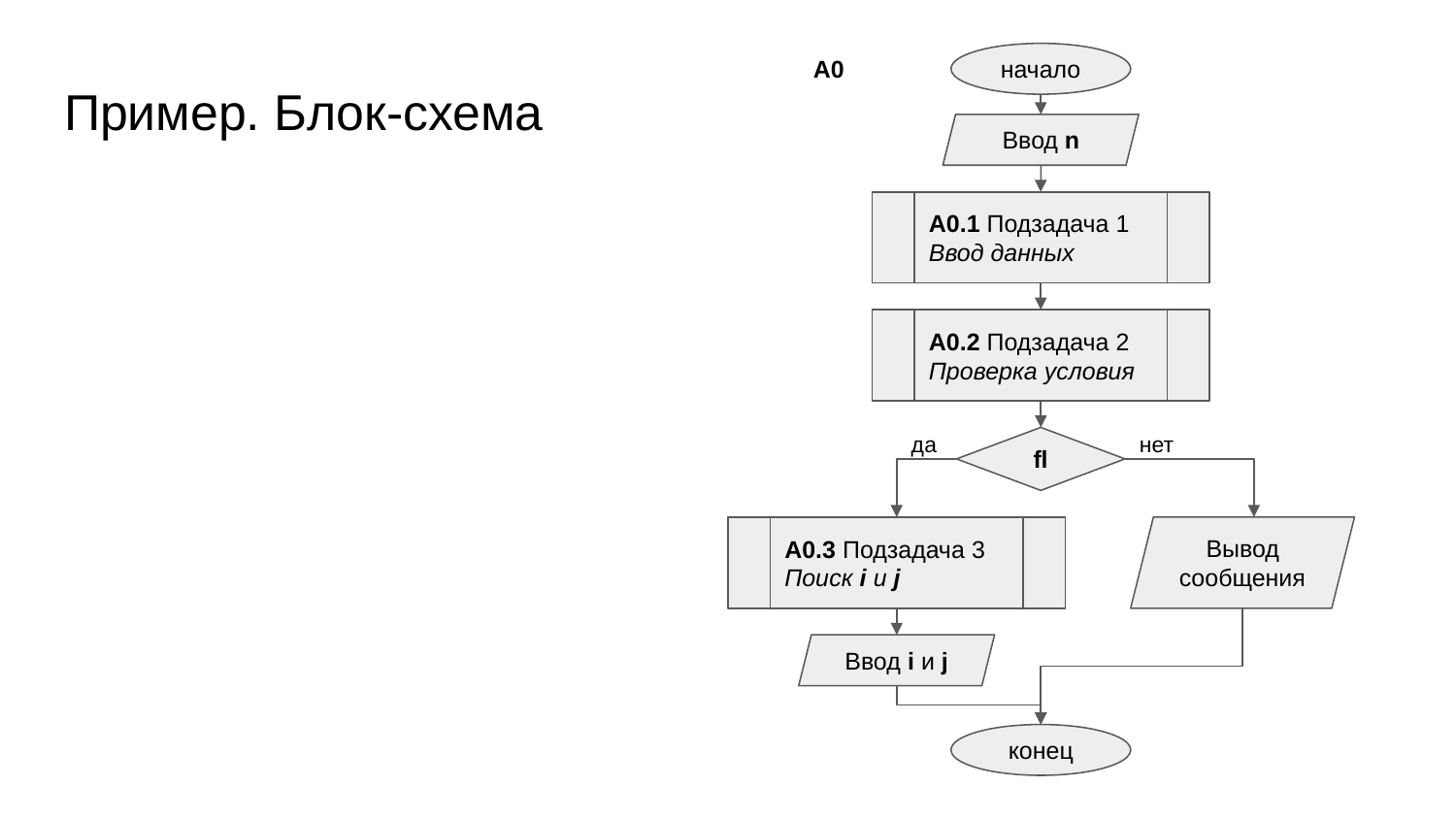

A0
начало
# Пример. Блок-схема
Ввод n
A0.1 Подзадача 1
Ввод данных
A0.2 Подзадача 2
Проверка условия
да
нет
fl
A0.3 Подзадача 3
Поиск i и j
Вывод
сообщения
Ввод i и j
конец